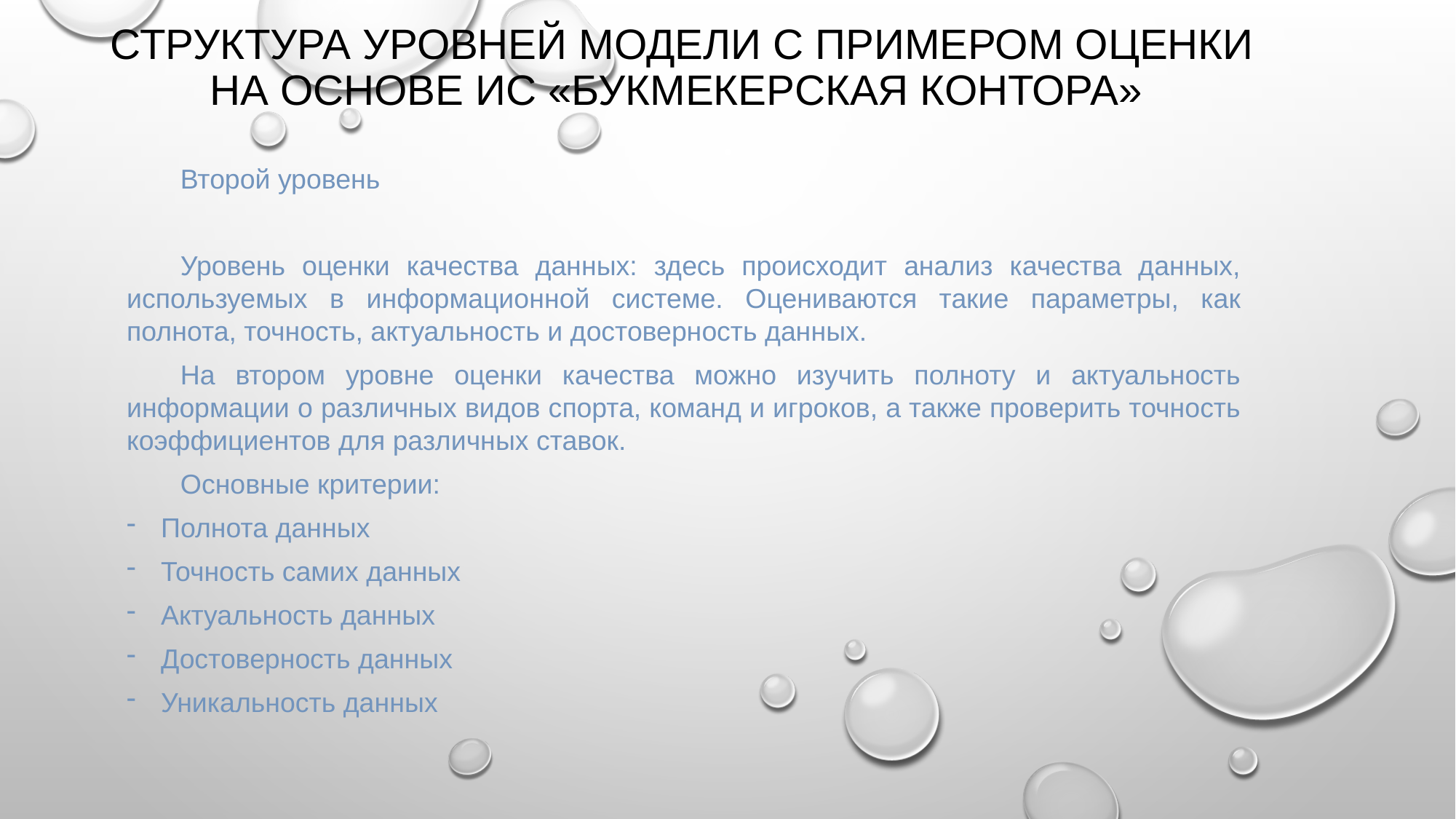

# Структура уровней модели с примером оценки на основе ИС «Букмекерская контора»
Второй уровень

Уровень оценки качества данных: здесь происходит анализ качества данных, используемых в информационной системе. Оцениваются такие параметры, как полнота, точность, актуальность и достоверность данных.
На втором уровне оценки качества можно изучить полноту и актуальность информации о различных видов спорта, команд и игроков, а также проверить точность коэффициентов для различных ставок.
Основные критерии:
Полнота данных
Точность самих данных
Актуальность данных
Достоверность данных
Уникальность данных